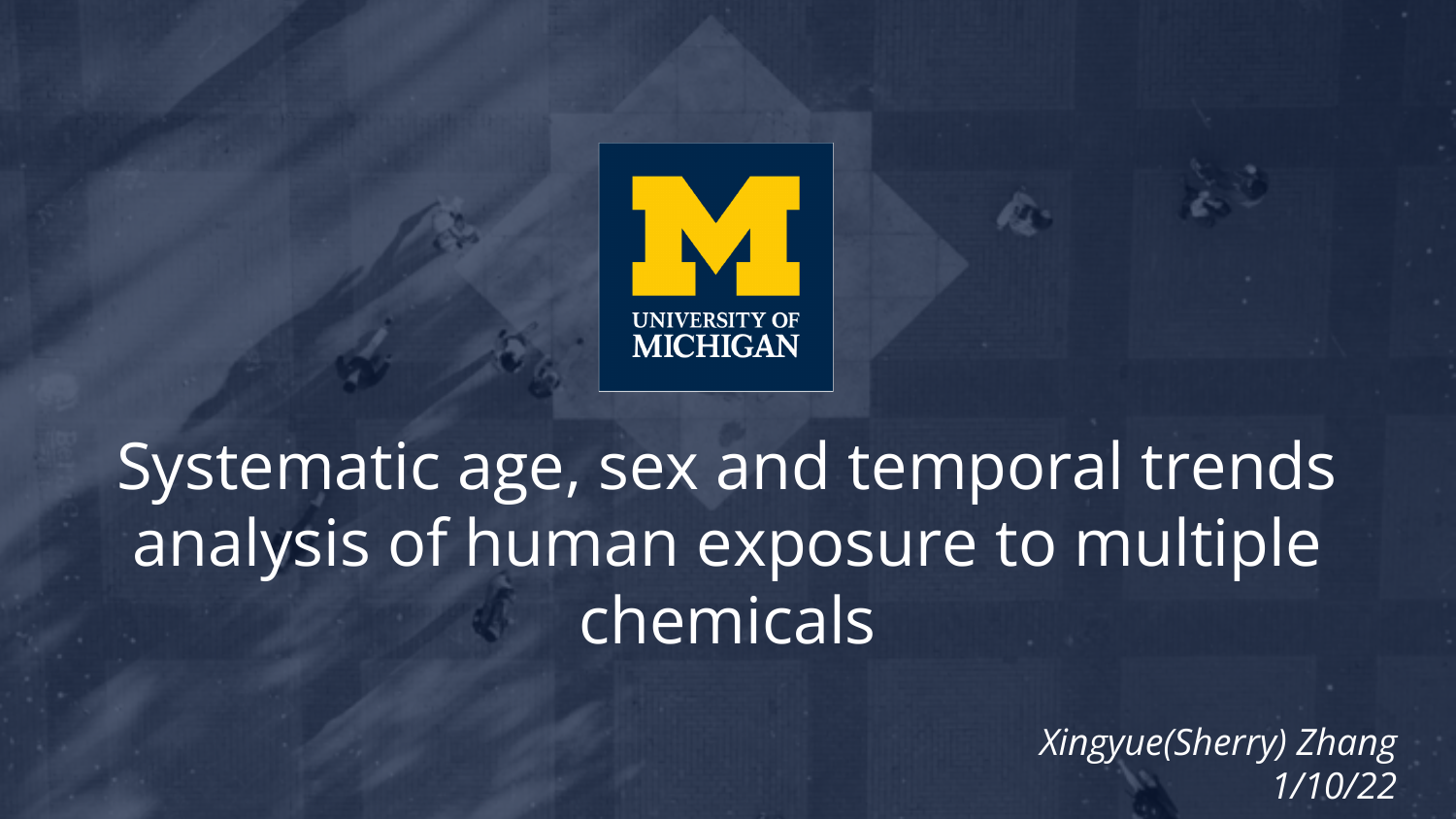

# Systematic age, sex and temporal trends analysis of human exposure to multiple chemicals
Xingyue(Sherry) Zhang
1/10/22